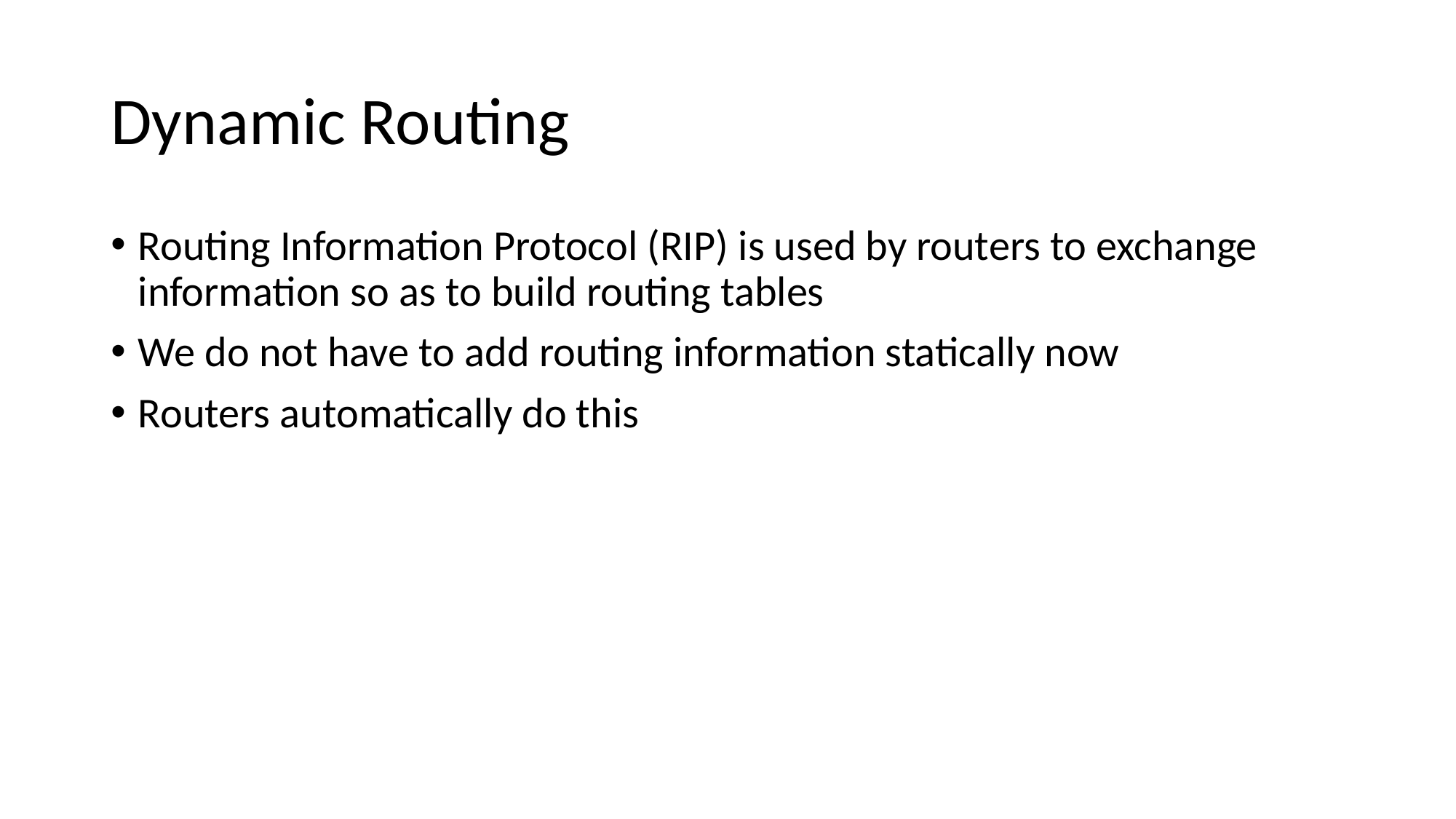

# Dynamic Routing
Routing Information Protocol (RIP) is used by routers to exchange information so as to build routing tables
We do not have to add routing information statically now
Routers automatically do this